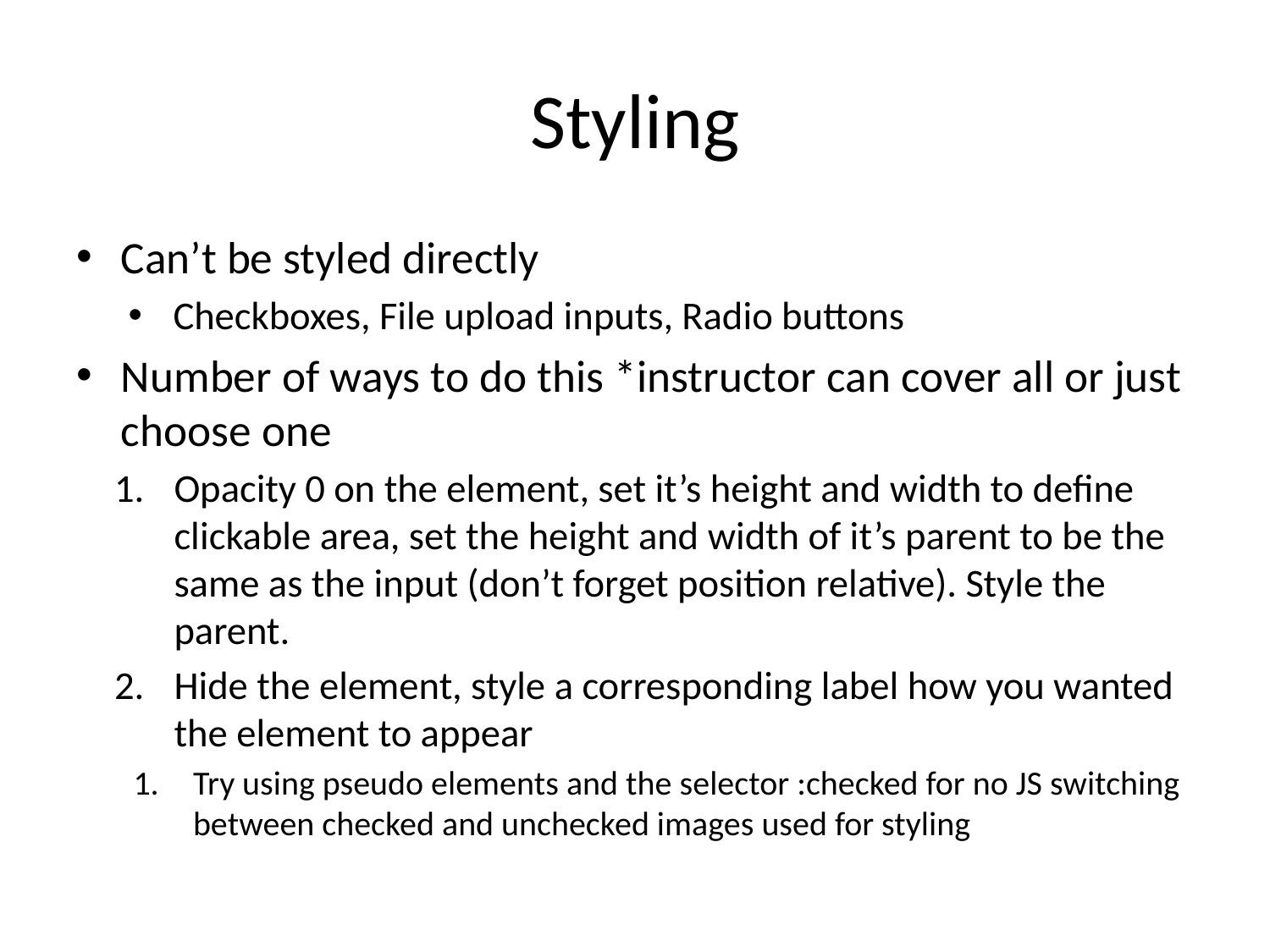

# Styling
Can’t be styled directly
Checkboxes, File upload inputs, Radio buttons
Number of ways to do this *instructor can cover all or just choose one
Opacity 0 on the element, set it’s height and width to define clickable area, set the height and width of it’s parent to be the same as the input (don’t forget position relative). Style the parent.
Hide the element, style a corresponding label how you wanted the element to appear
Try using pseudo elements and the selector :checked for no JS switching between checked and unchecked images used for styling